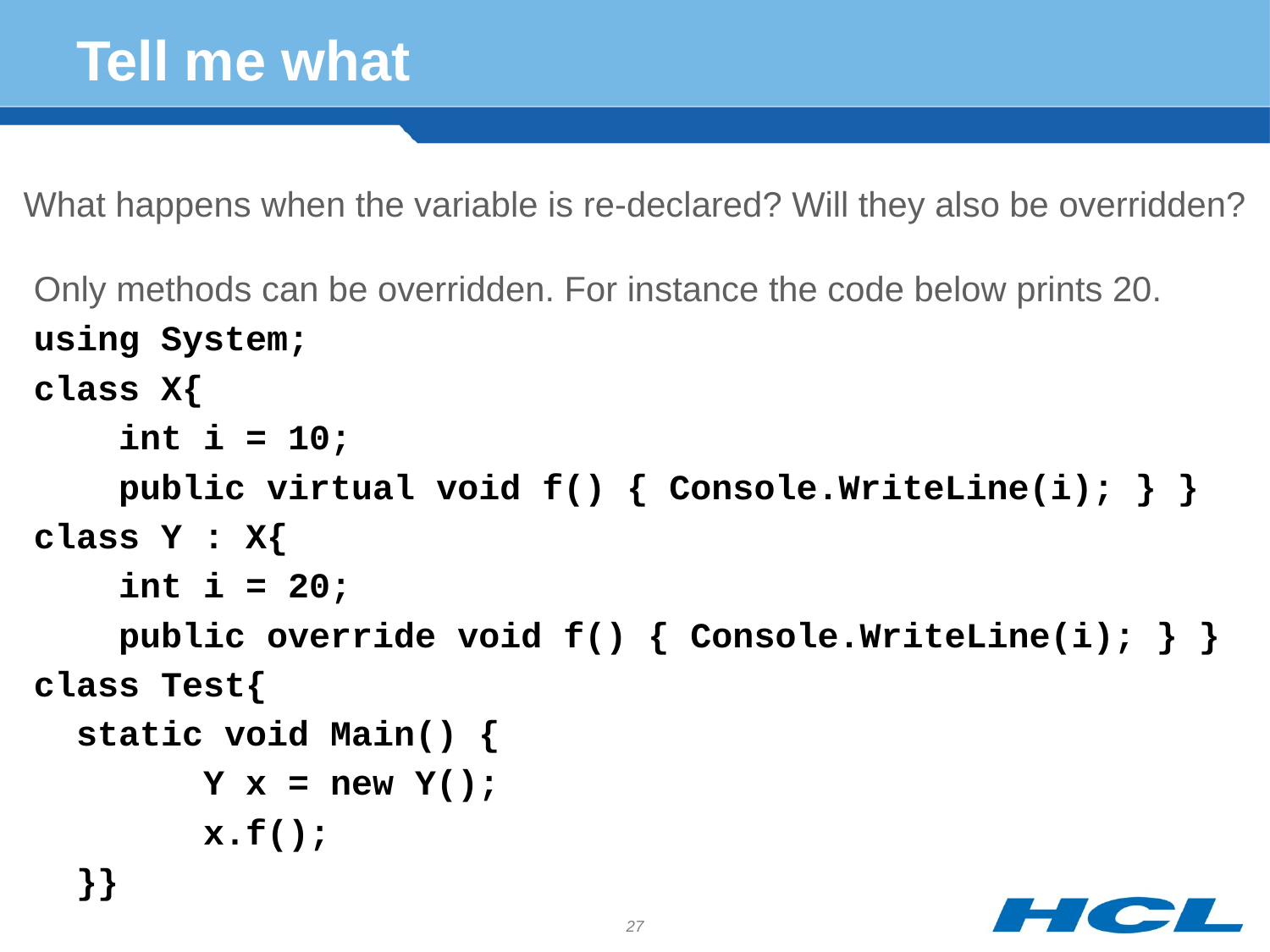

# Tell me what
What happens when the variable is re-declared? Will they also be overridden?
Only methods can be overridden. For instance the code below prints 20.
using System;
class X{
    int i = 10;
    public virtual void f() { Console.WriteLine(i); } }
class Y : X{
    int i = 20;
    public override void f() { Console.WriteLine(i); } }
class Test{
  static void Main() {
        Y x = new Y();
        x.f();
  }}
27